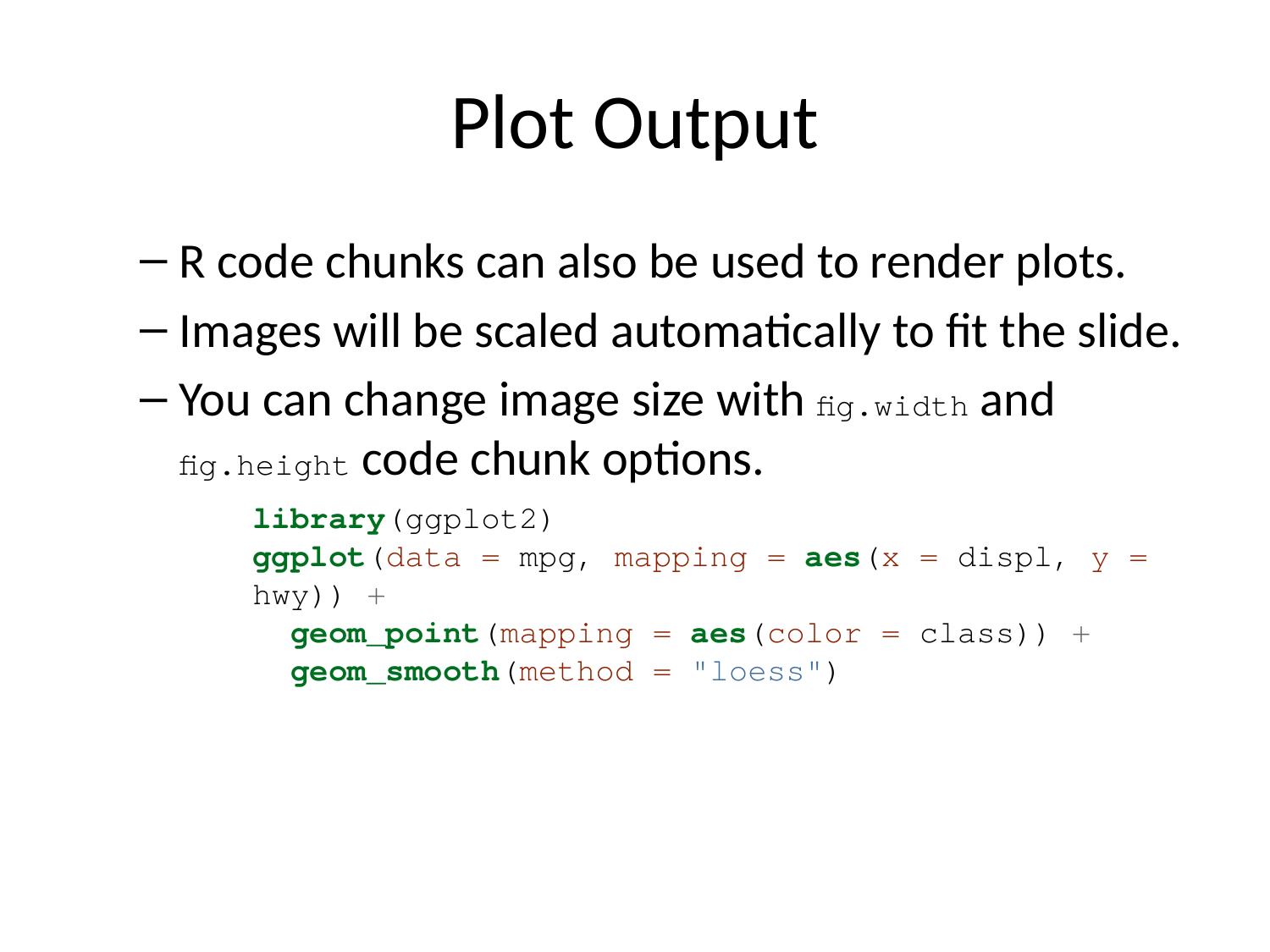

# Plot Output
R code chunks can also be used to render plots.
Images will be scaled automatically to fit the slide.
You can change image size with fig.width and fig.height code chunk options.
library(ggplot2)
ggplot(data = mpg, mapping = aes(x = displ, y = hwy)) +
  geom_point(mapping = aes(color = class)) +
  geom_smooth(method = "loess")